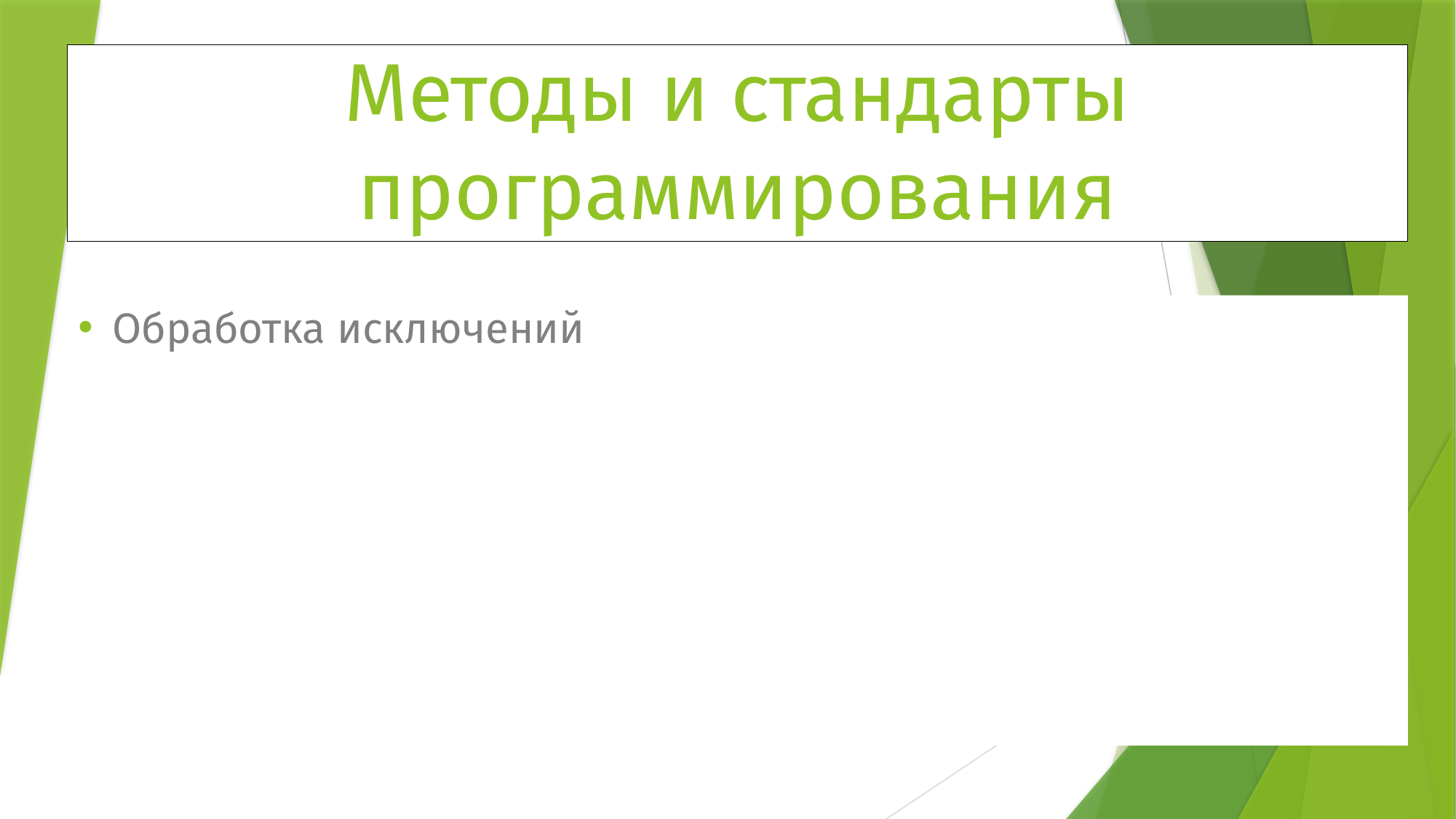

# Методы и стандарты программирования
Обработка исключений